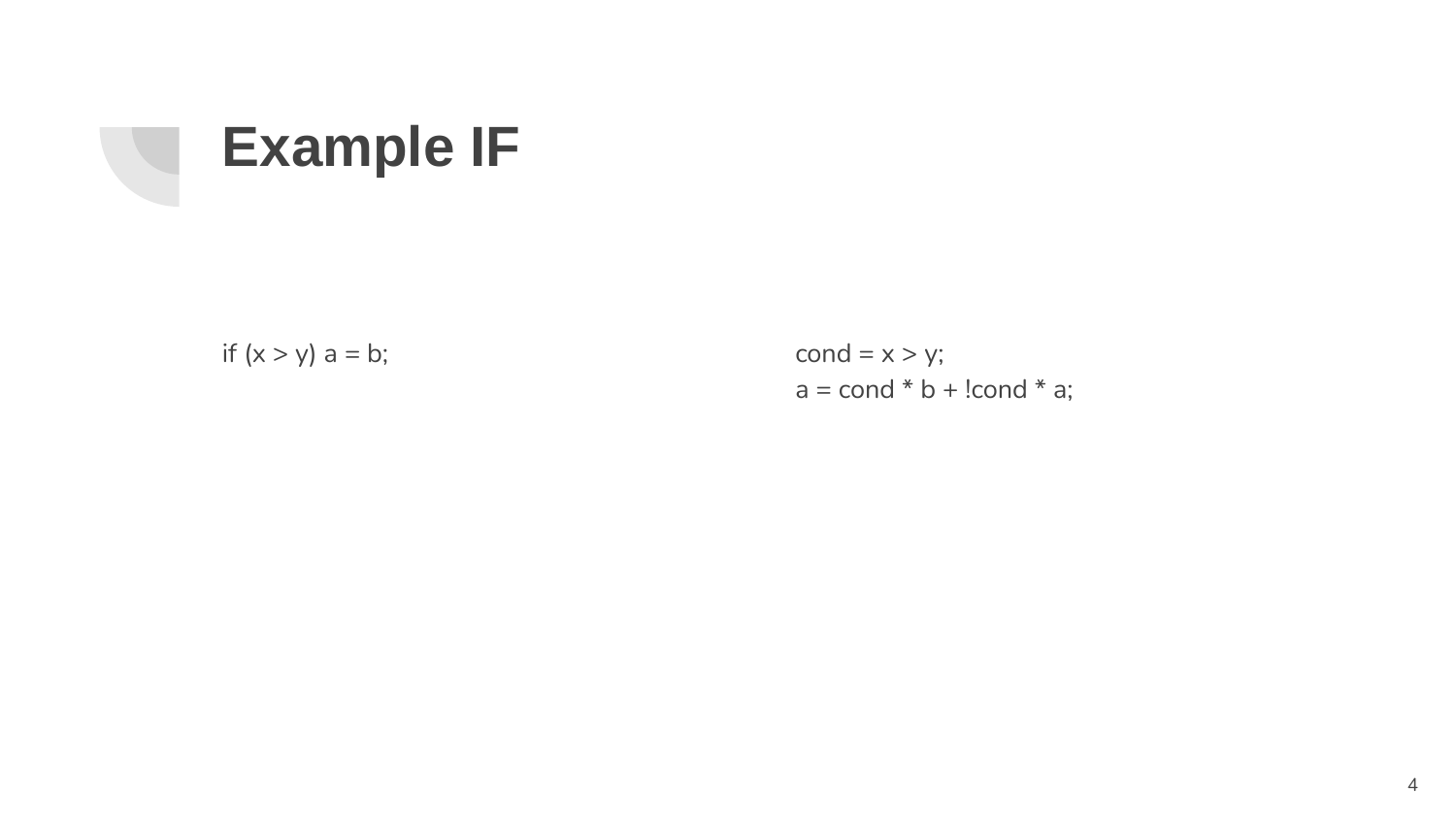

# Example IF
if (x > y) a = b;
cond = x > y;
a = cond * b + !cond * a;
4